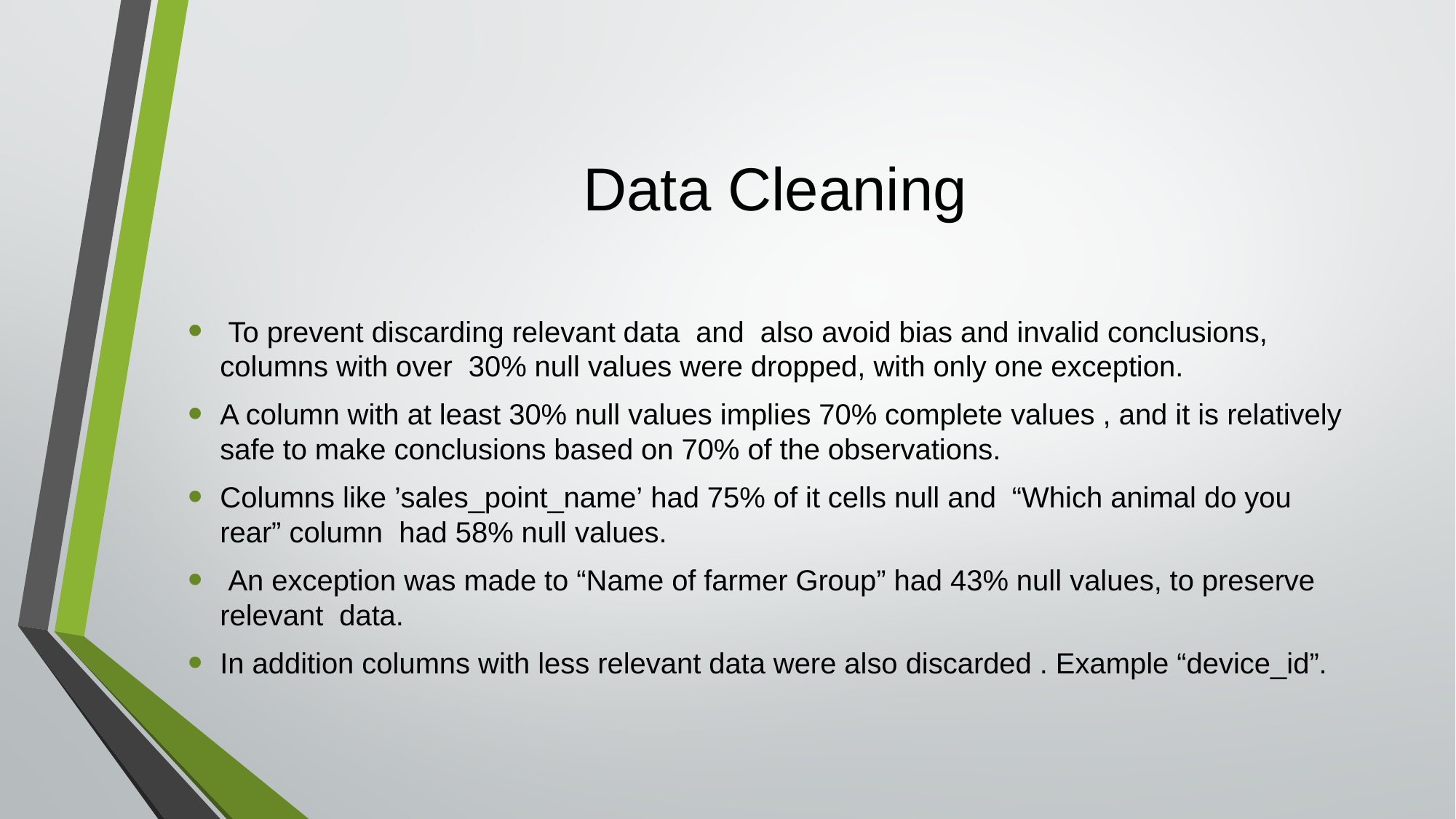

# Data Cleaning
 To prevent discarding relevant data  and  also avoid bias and invalid conclusions, columns with over  30% null values were dropped, with only one exception.
A column with at least 30% null values implies 70% complete values , and it is relatively safe to make conclusions based on 70% of the observations.
Columns like ’sales_point_name’ had 75% of it cells null and  “Which animal do you rear” column  had 58% null values.
 An exception was made to “Name of farmer Group” had 43% null values, to preserve relevant  data.
In addition columns with less relevant data were also discarded . Example “device_id”.